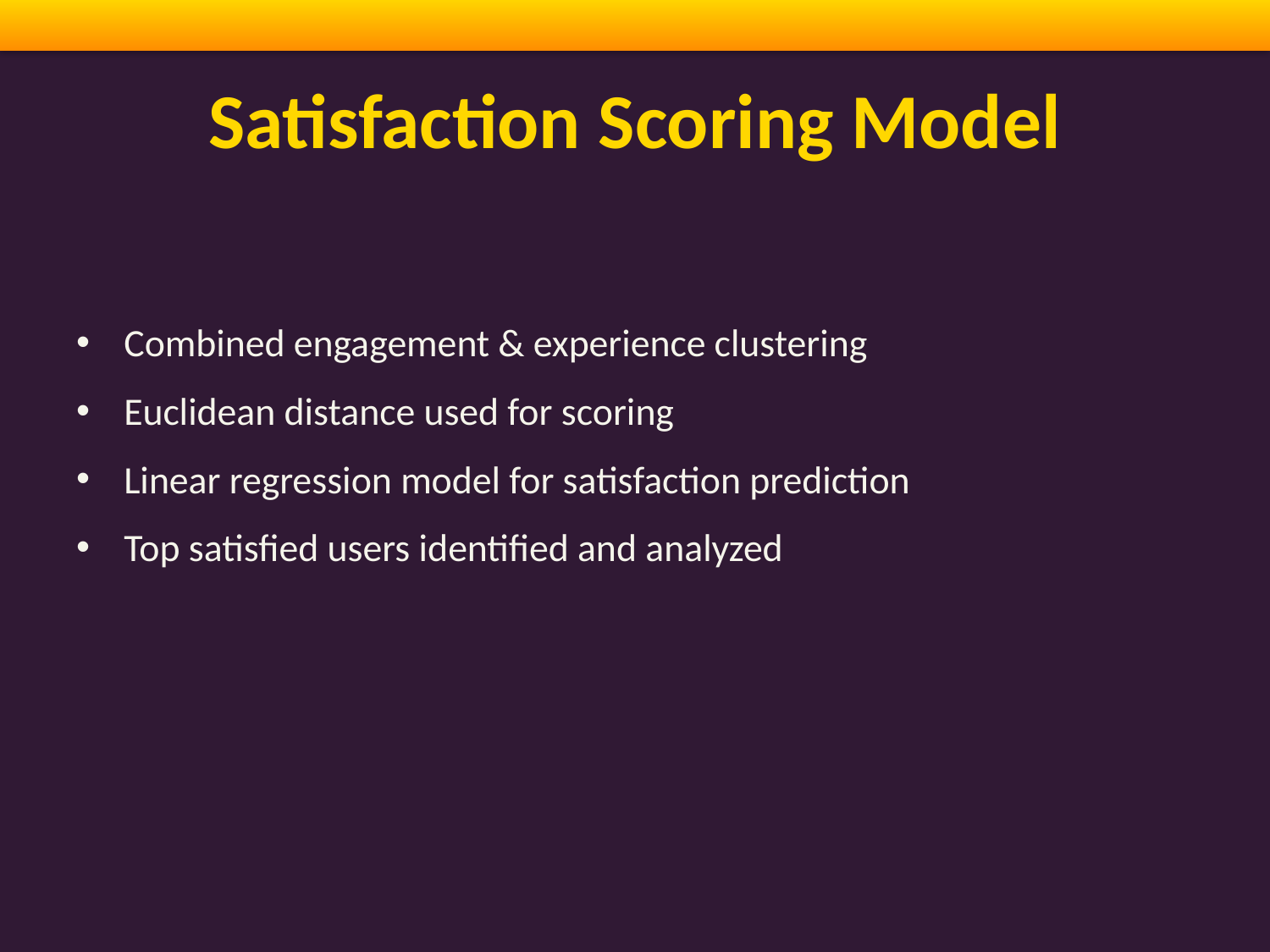

# Satisfaction Scoring Model

Combined engagement & experience clustering
Euclidean distance used for scoring
Linear regression model for satisfaction prediction
Top satisfied users identified and analyzed